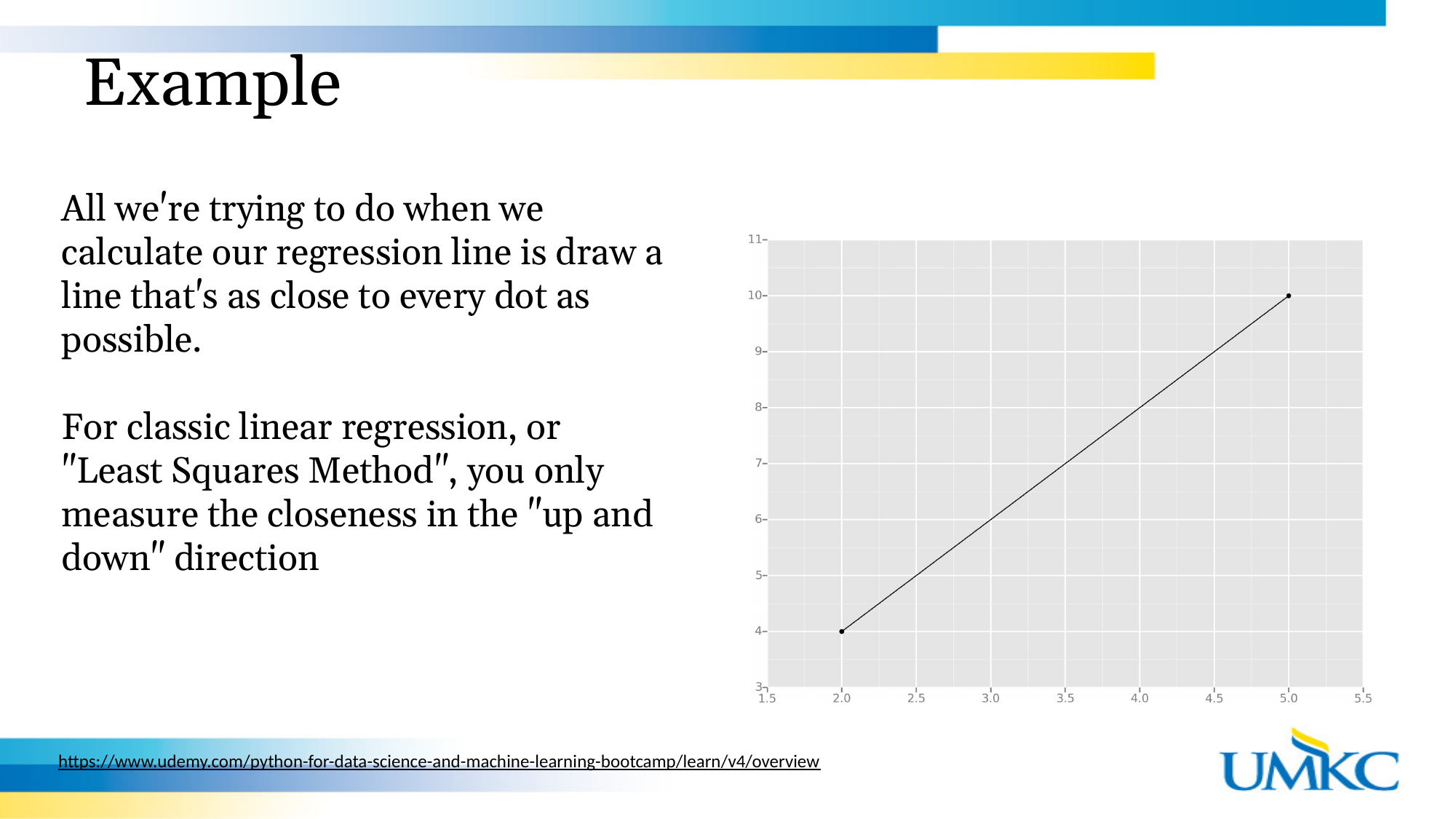

Example
All we're trying to do when we calculate our regression line is draw a line that's as close to every dot as possible.

For classic linear regression, or "Least Squares Method", you only measure the closeness in the "up and down" direction

https://www.udemy.com/python-for-data-science-and-machine-learning-bootcamp/learn/v4/overview